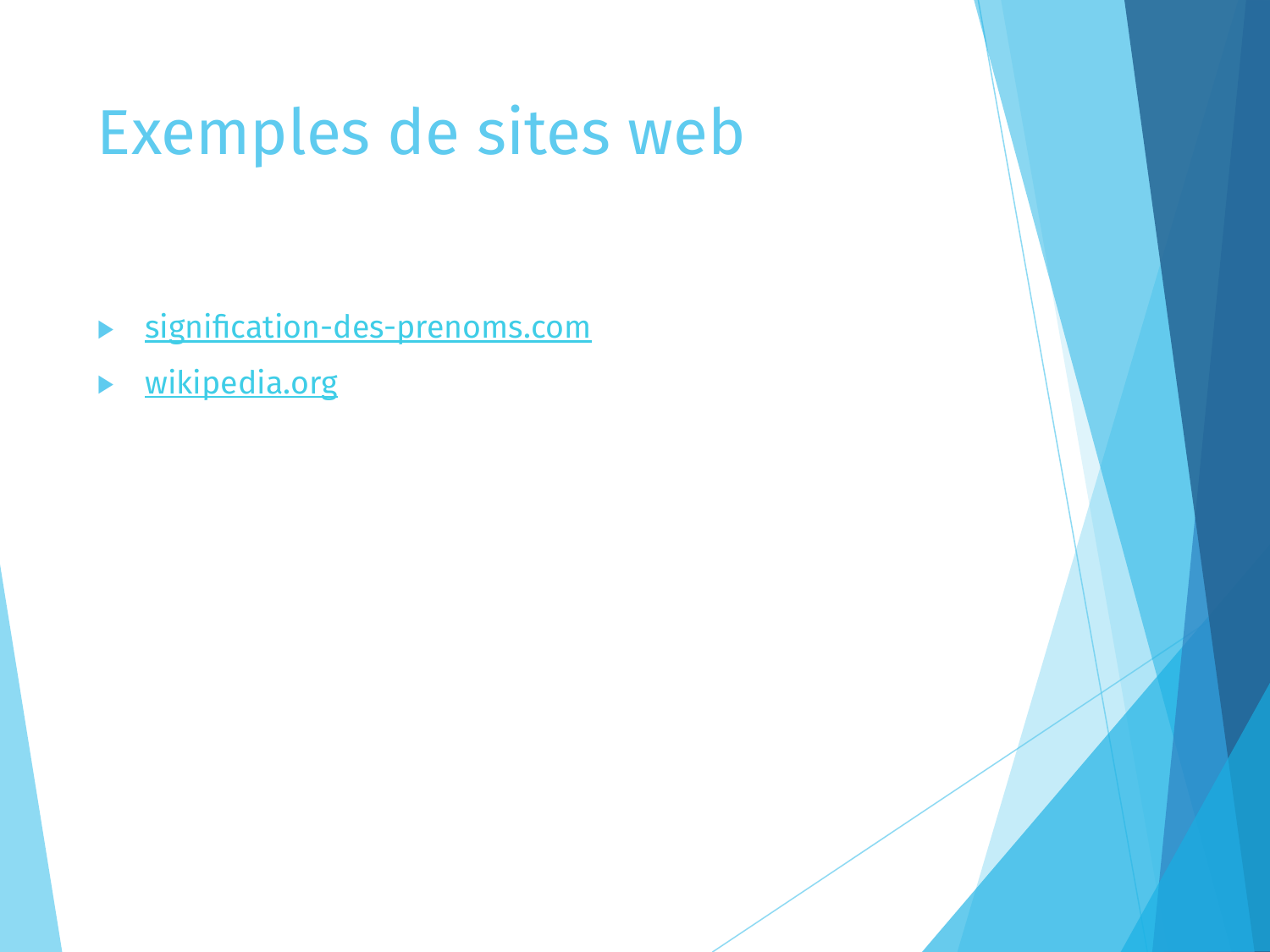

# Exemples de sites web
signification-des-prenoms.com
wikipedia.org